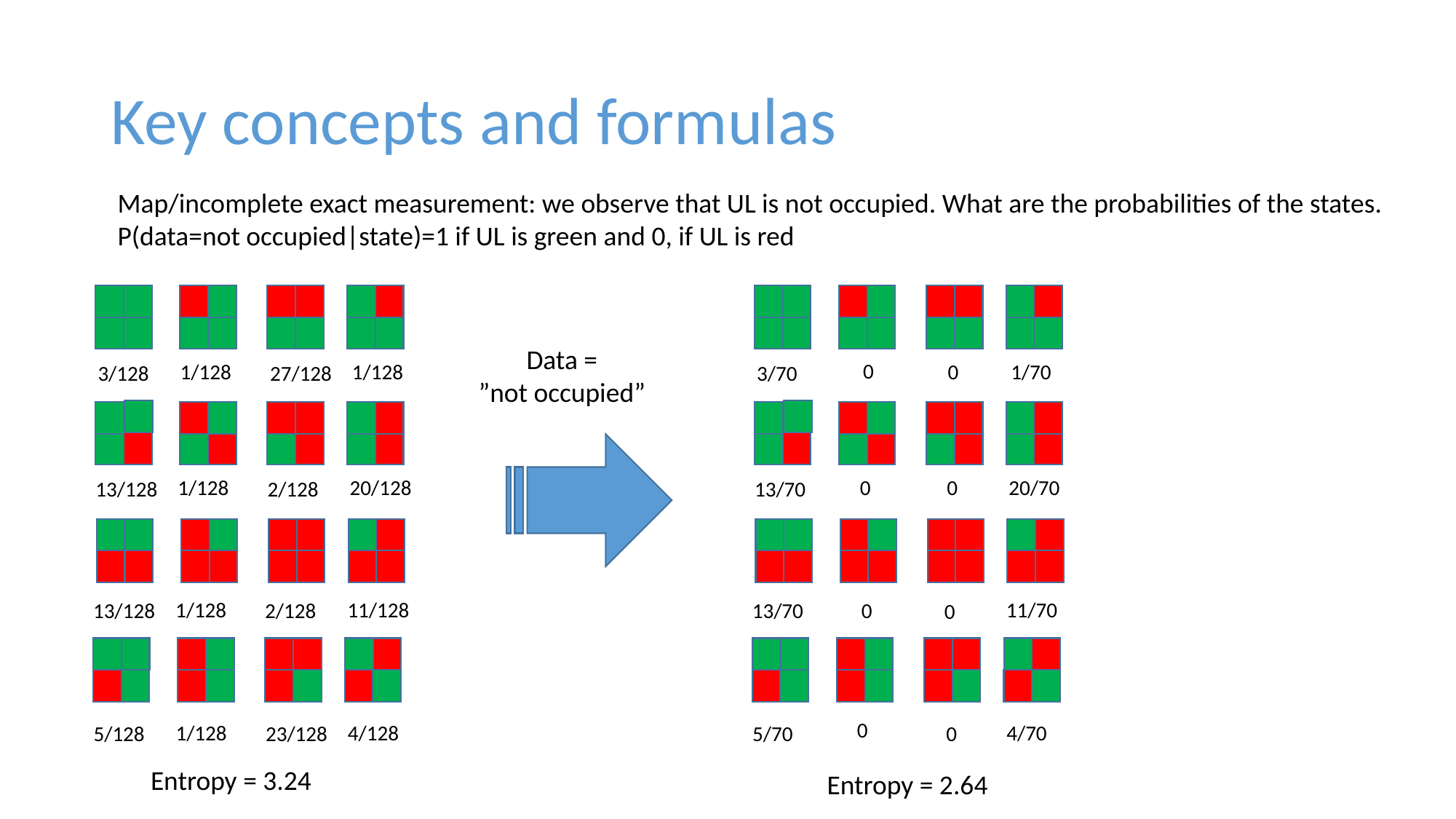

# Key concepts and formulas
Map/incomplete exact measurement: we observe that UL is not occupied. What are the probabilities of the states.
P(data=not occupied|state)=1 if UL is green and 0, if UL is red

Data =
”not occupied”
0
1/128
1/128
1/70
0
3/128
27/128
3/70

1/128
20/128
0
20/70
0
13/128
2/128
13/70

1/128
11/128
11/70
13/128
2/128
13/70
0
0

0
1/128
4/128
4/70
5/128
23/128
5/70
0
Entropy = 3.24
Entropy = 2.64